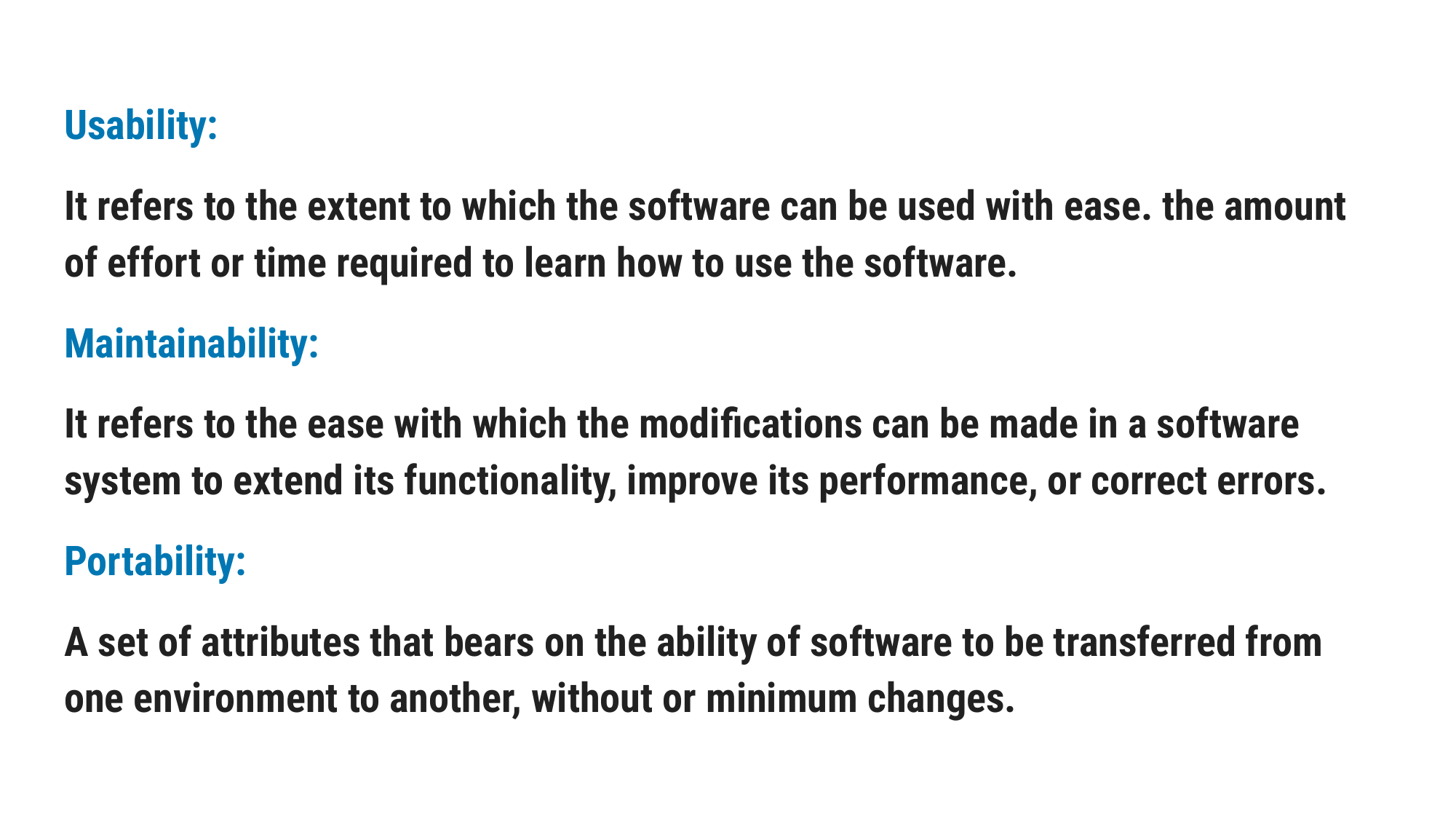

Usability:
It refers to the extent to which the software can be used with ease. the amount of effort or time required to learn how to use the software.
Maintainability:
It refers to the ease with which the modifications can be made in a software system to extend its functionality, improve its performance, or correct errors.
Portability:
A set of attributes that bears on the ability of software to be transferred from one environment to another, without or minimum changes.